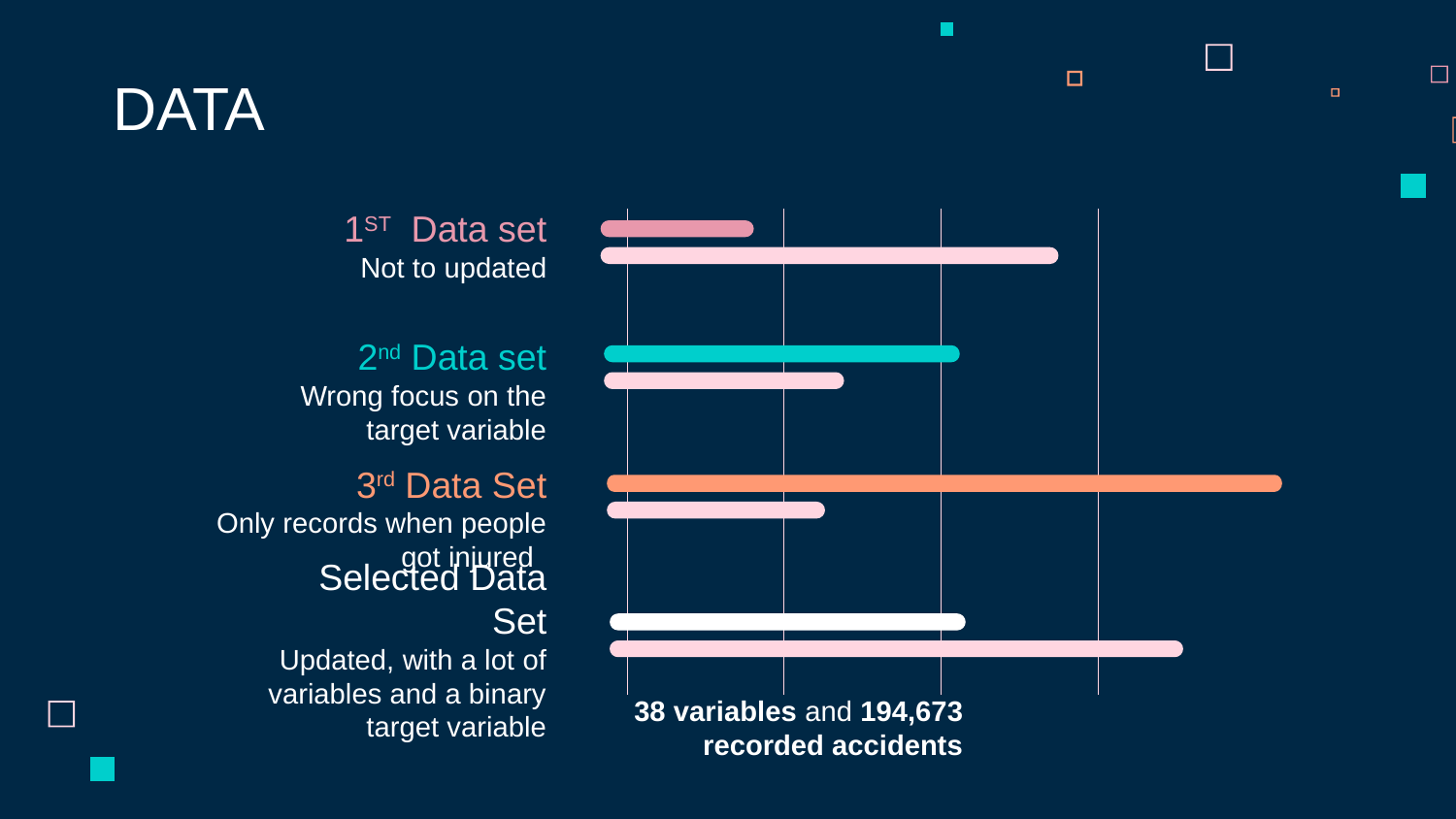

# DATA
1ST  Data set

Not to updated
2nd Data set

Wrong focus on the target variable
3rd Data Set

Only records when people got injured
Selected Data Set

Updated, with a lot of variables and a binary target variable
38 variables and 194,673 recorded accidents